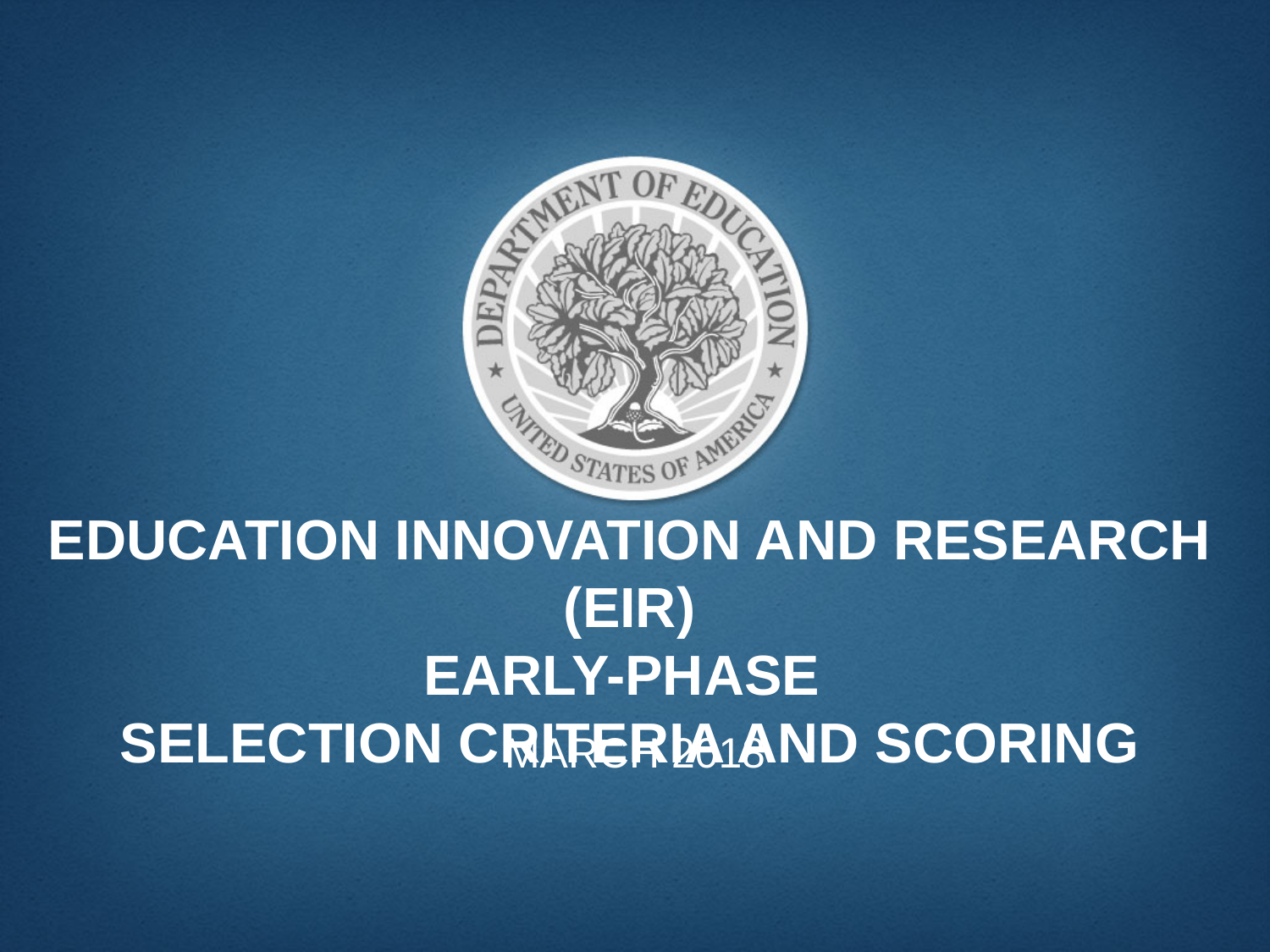

# Education Innovation and Research (EIR) Early-Phase selection criteria and scoring
March 2018